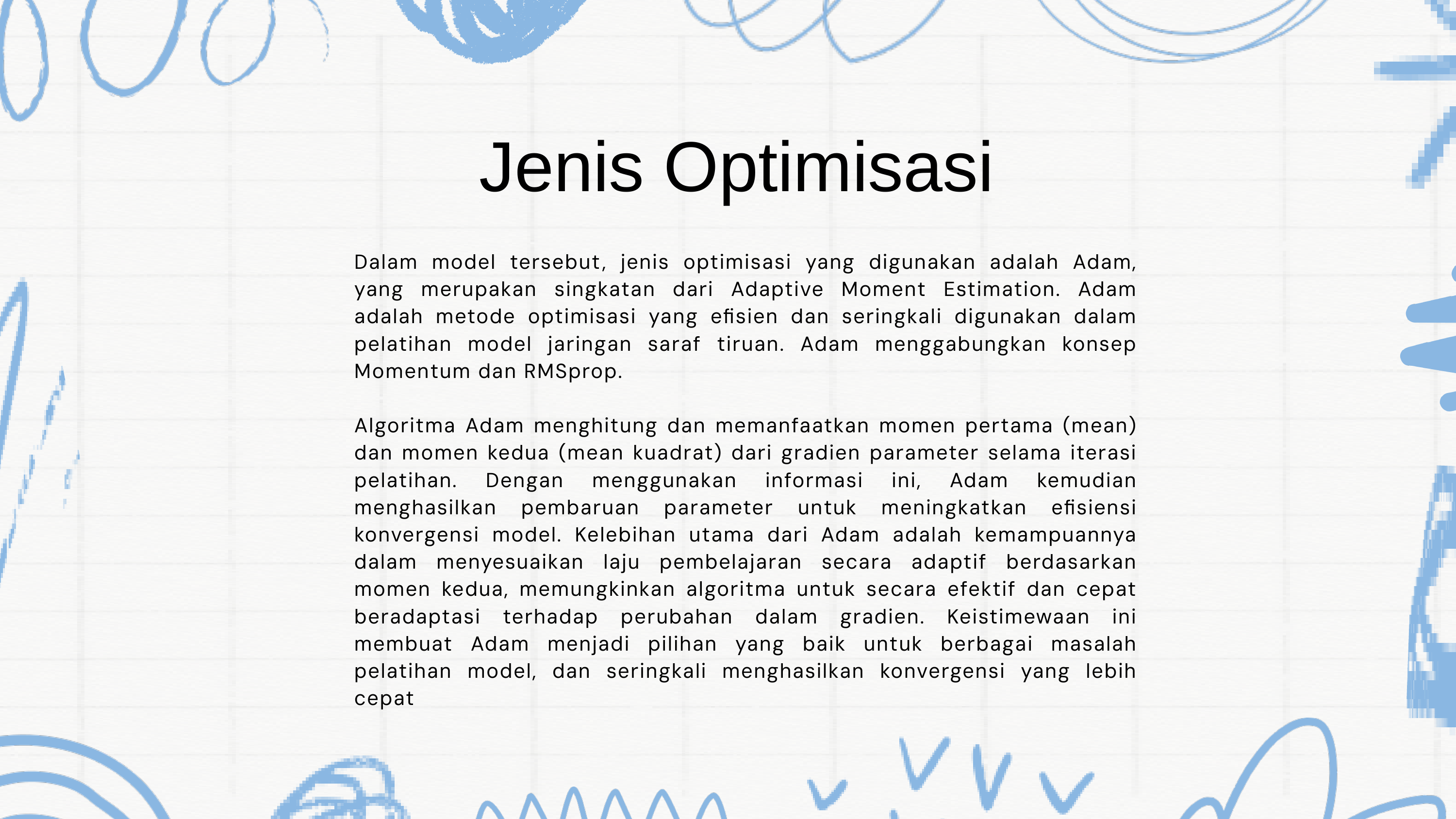

Jenis Optimisasi

Dalam model tersebut, jenis optimisasi yang digunakan adalah Adam, yang merupakan singkatan dari Adaptive Moment Estimation. Adam adalah metode optimisasi yang efisien dan seringkali digunakan dalam pelatihan model jaringan saraf tiruan. Adam menggabungkan konsep Momentum dan RMSprop.

Algoritma Adam menghitung dan memanfaatkan momen pertama (mean) dan momen kedua (mean kuadrat) dari gradien parameter selama iterasi pelatihan. Dengan menggunakan informasi ini, Adam kemudian menghasilkan pembaruan parameter untuk meningkatkan efisiensi konvergensi model. Kelebihan utama dari Adam adalah kemampuannya dalam menyesuaikan laju pembelajaran secara adaptif berdasarkan momen kedua, memungkinkan algoritma untuk secara efektif dan cepat beradaptasi terhadap perubahan dalam gradien. Keistimewaan ini membuat Adam menjadi pilihan yang baik untuk berbagai masalah pelatihan model, dan seringkali menghasilkan konvergensi yang lebih cepat